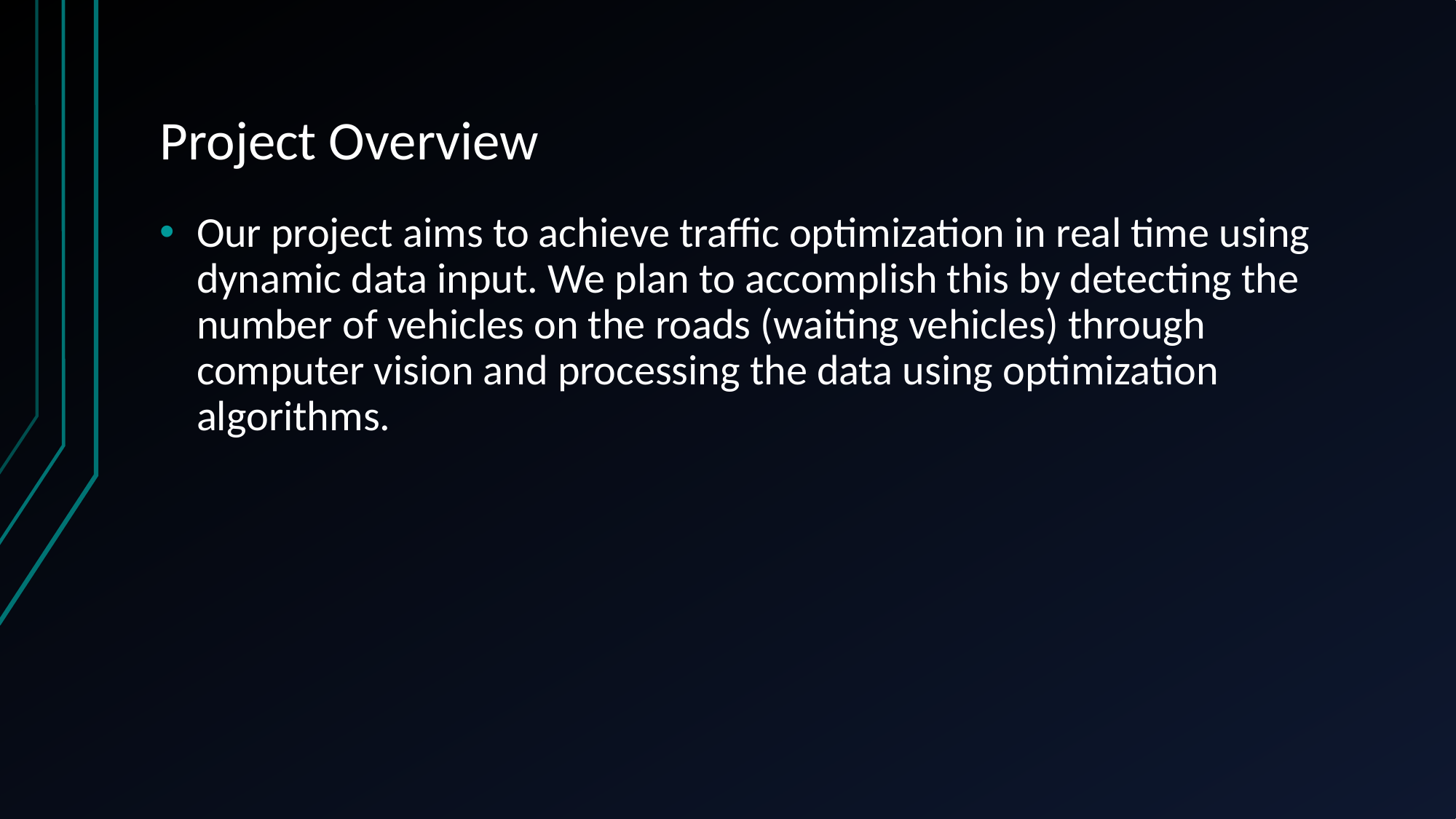

# Project Overview
Our project aims to achieve traffic optimization in real time using dynamic data input. We plan to accomplish this by detecting the number of vehicles on the roads (waiting vehicles) through computer vision and processing the data using optimization algorithms.